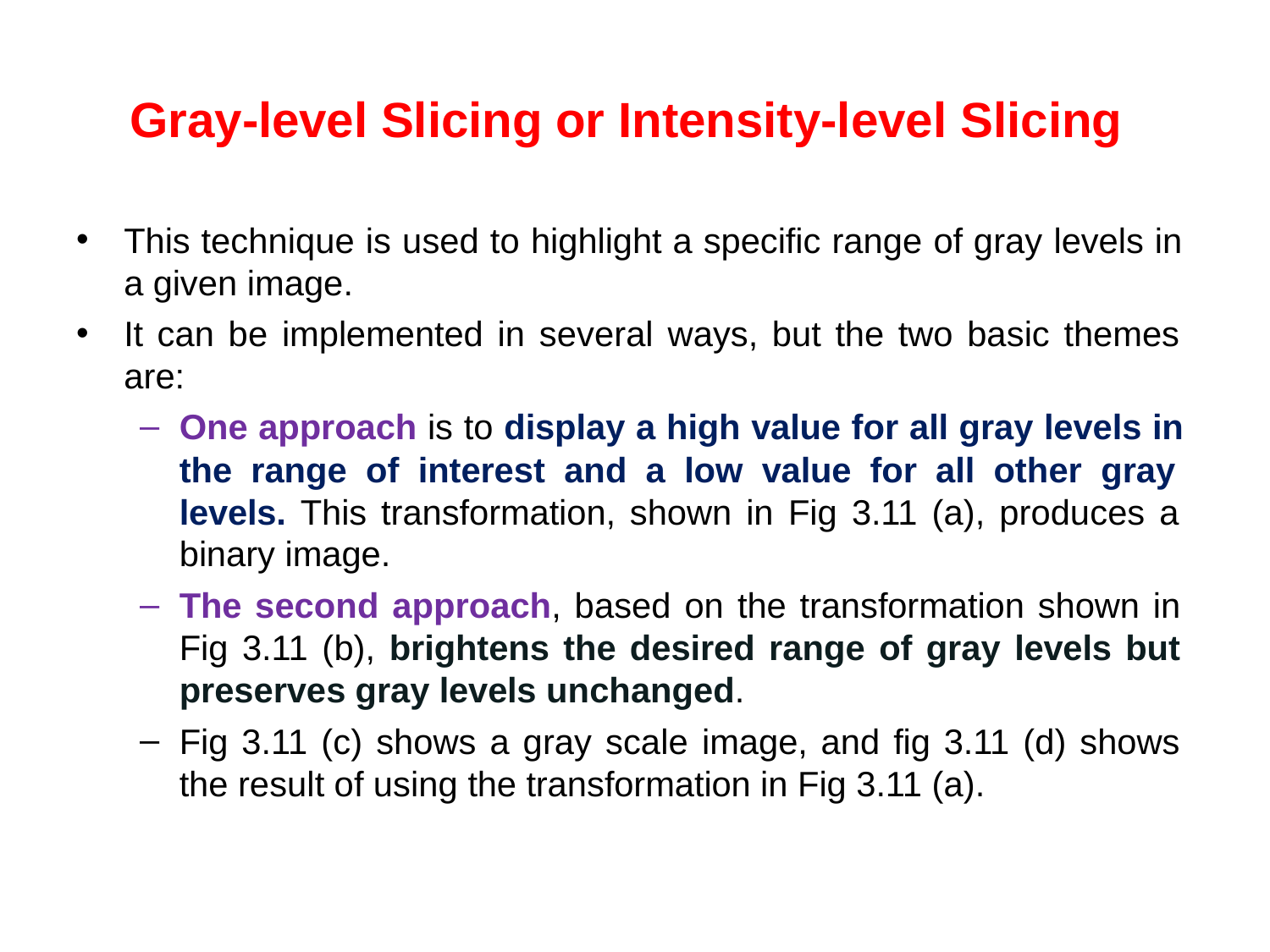

# Gray-level Slicing or Intensity-level Slicing
•
This technique is used to highlight a specific range of gray levels in  a given image.
It can be implemented in several ways, but the two basic themes  are:
One approach is to display a high value for all gray levels in  the range of interest and a low value for all other gray  levels. This transformation, shown in Fig 3.11 (a), produces a  binary image.
The second approach, based on the transformation shown in  Fig 3.11 (b), brightens the desired range of gray levels but  preserves gray levels unchanged.
Fig 3.11 (c) shows a gray scale image, and fig 3.11 (d) shows  the result of using the transformation in Fig 3.11 (a).
•